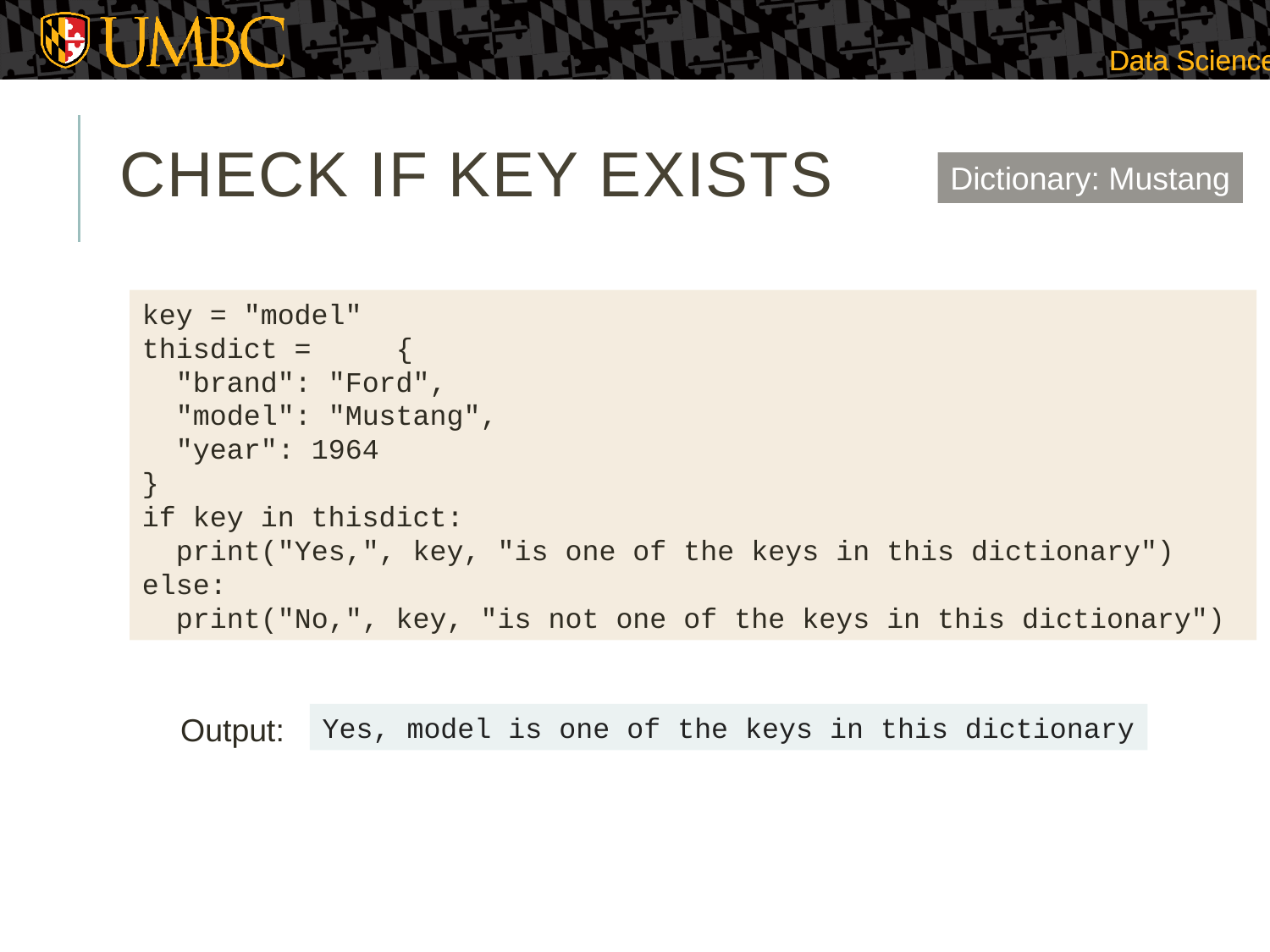

# Check if KEY Exists
Dictionary: Mustang
key = "model"
thisdict =	{
  "brand": "Ford",
  "model": "Mustang",
  "year": 1964
}
if key in thisdict:
  print("Yes,", key, "is one of the keys in this dictionary")
else:
  print("No,", key, "is not one of the keys in this dictionary")
Output:
Yes, model is one of the keys in this dictionary